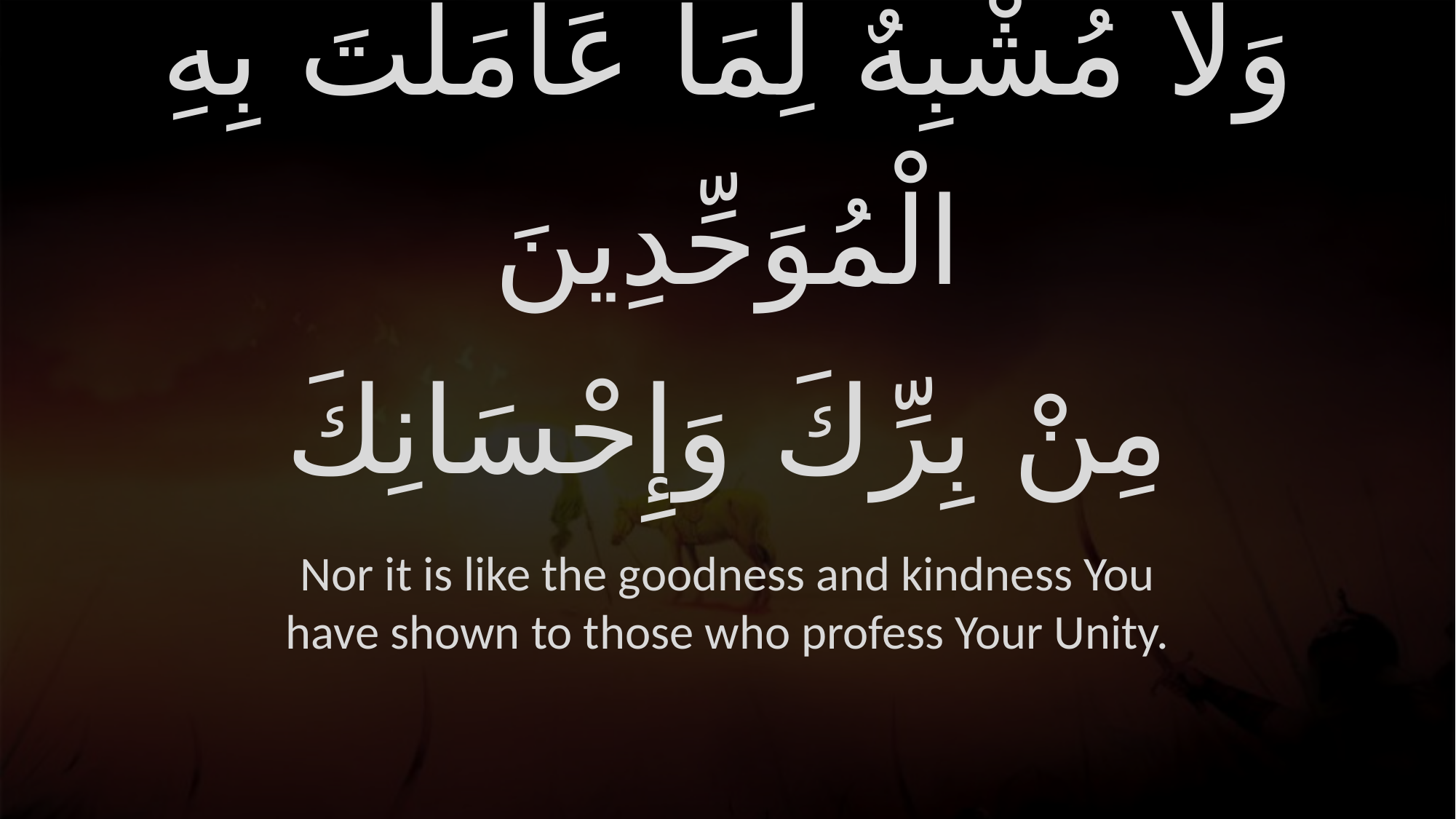

# وَلَا مُشْبِهٌ لِمَا عَامَلْتَ بِهِ الْمُوَحِّدِینَ مِنْ بِرِّكَ وَإِحْسَانِكَ
Nor it is like the goodness and kindness You have shown to those who profess Your Unity.